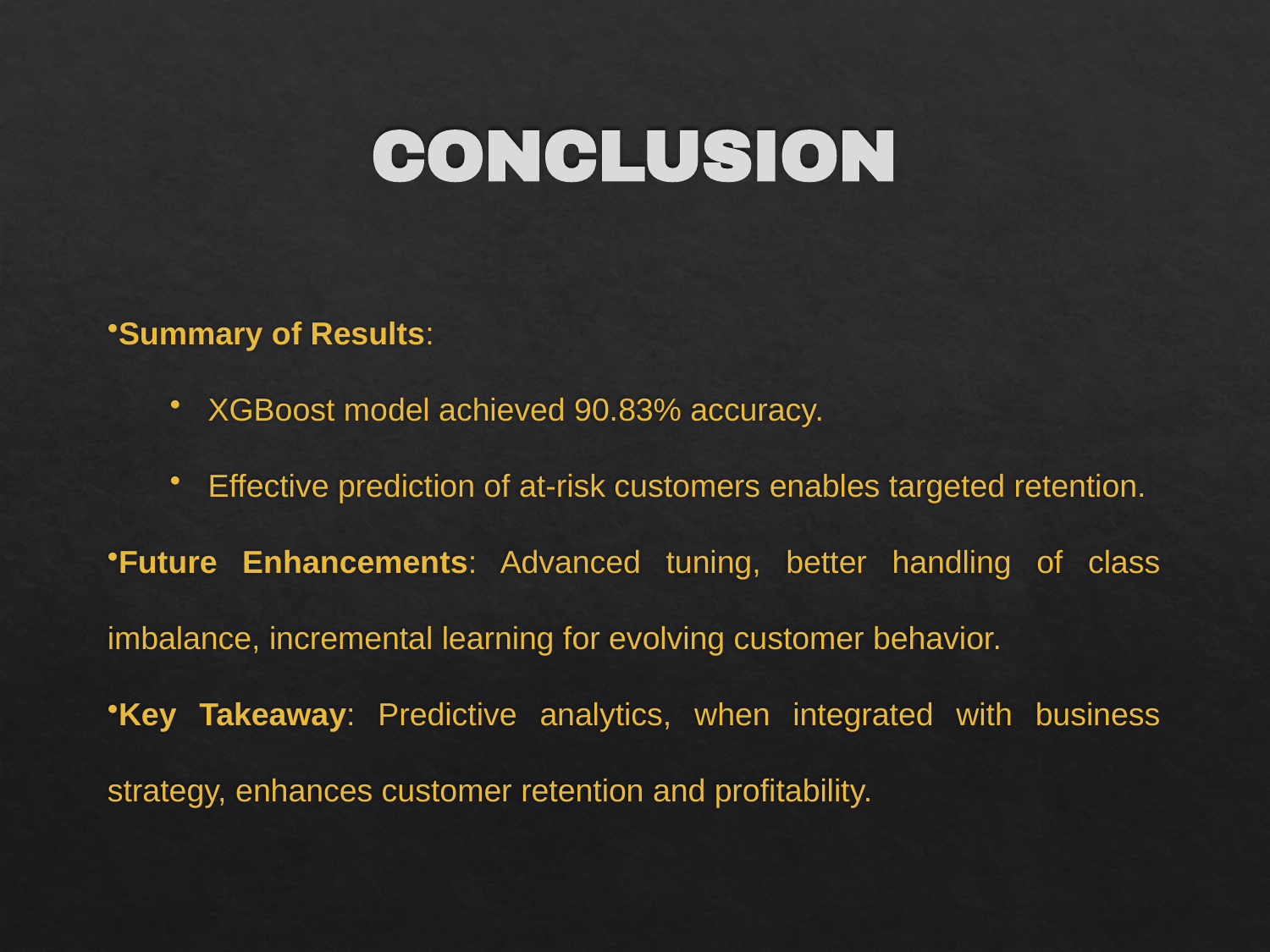

# CONCLUSION
Summary of Results:
XGBoost model achieved 90.83% accuracy.
Effective prediction of at-risk customers enables targeted retention.
Future Enhancements: Advanced tuning, better handling of class imbalance, incremental learning for evolving customer behavior.
Key Takeaway: Predictive analytics, when integrated with business strategy, enhances customer retention and profitability.